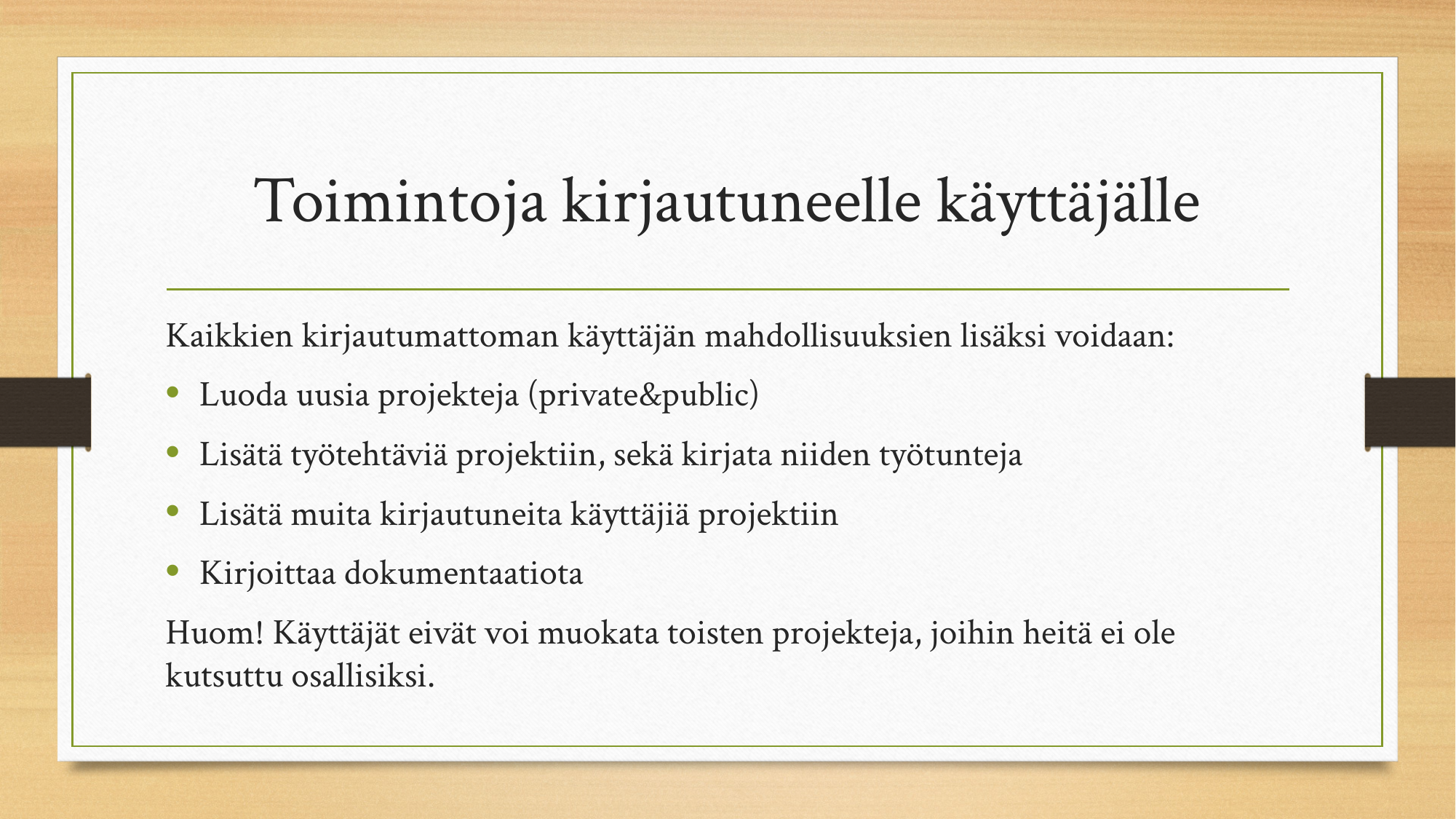

# Toimintoja kirjautuneelle käyttäjälle
Kaikkien kirjautumattoman käyttäjän mahdollisuuksien lisäksi voidaan:
Luoda uusia projekteja (private&public)
Lisätä työtehtäviä projektiin, sekä kirjata niiden työtunteja
Lisätä muita kirjautuneita käyttäjiä projektiin
Kirjoittaa dokumentaatiota
Huom! Käyttäjät eivät voi muokata toisten projekteja, joihin heitä ei ole kutsuttu osallisiksi.